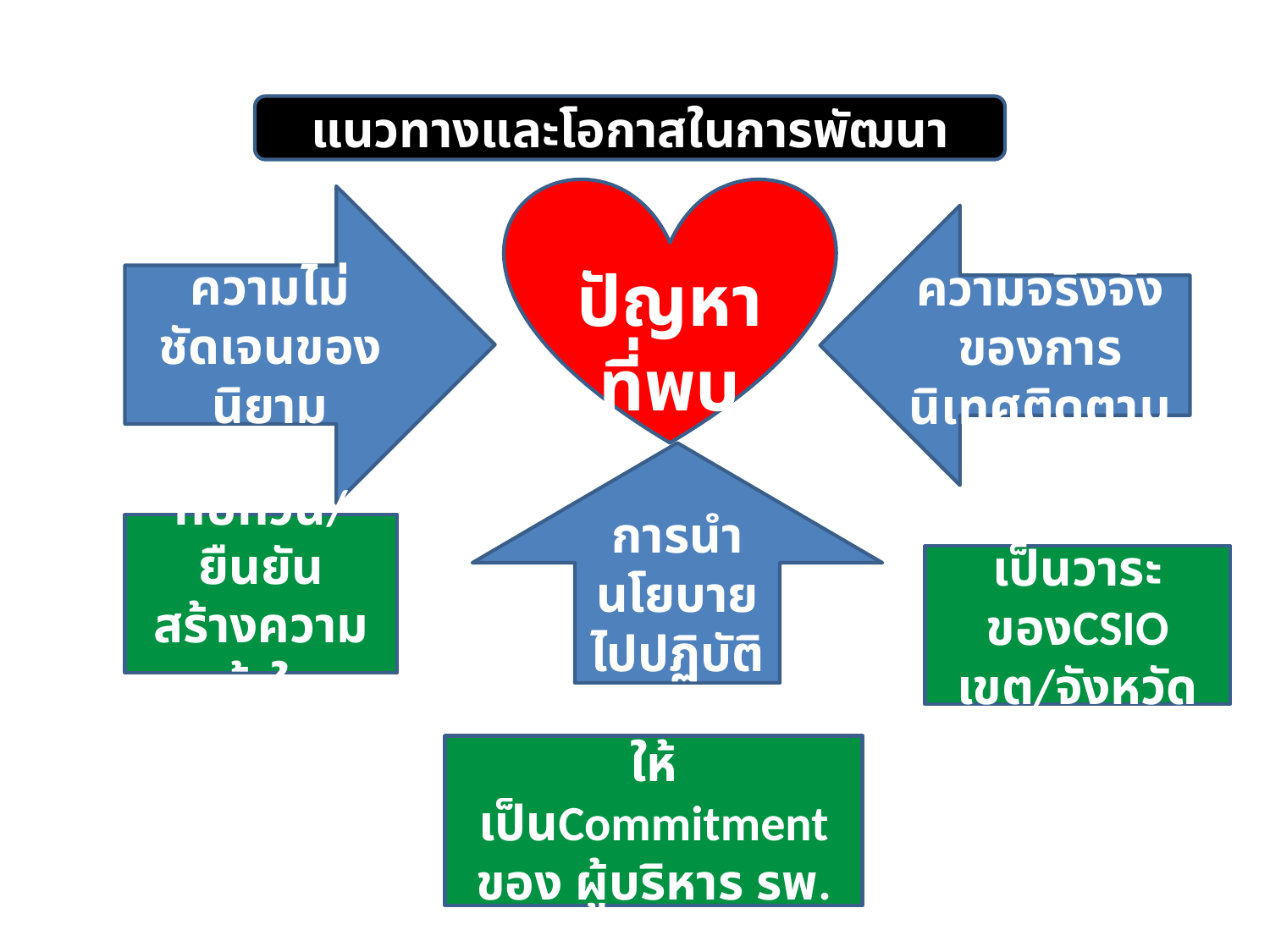

แนวทางและโอกาสในการพัฒนา

ปัญหา
ที่พบ

ความไม่ชัดเจนของนิยาม

ความจริงจังของการนิเทศติดตาม
การนำนโยบายไปปฏิบัติ
ทบทวน/ยืนยัน
สร้างความเข้าใจ
เป็นวาระของCSIO เขต/จังหวัด
ให้เป็นCommitment
ของ ผู้บริหาร รพ.